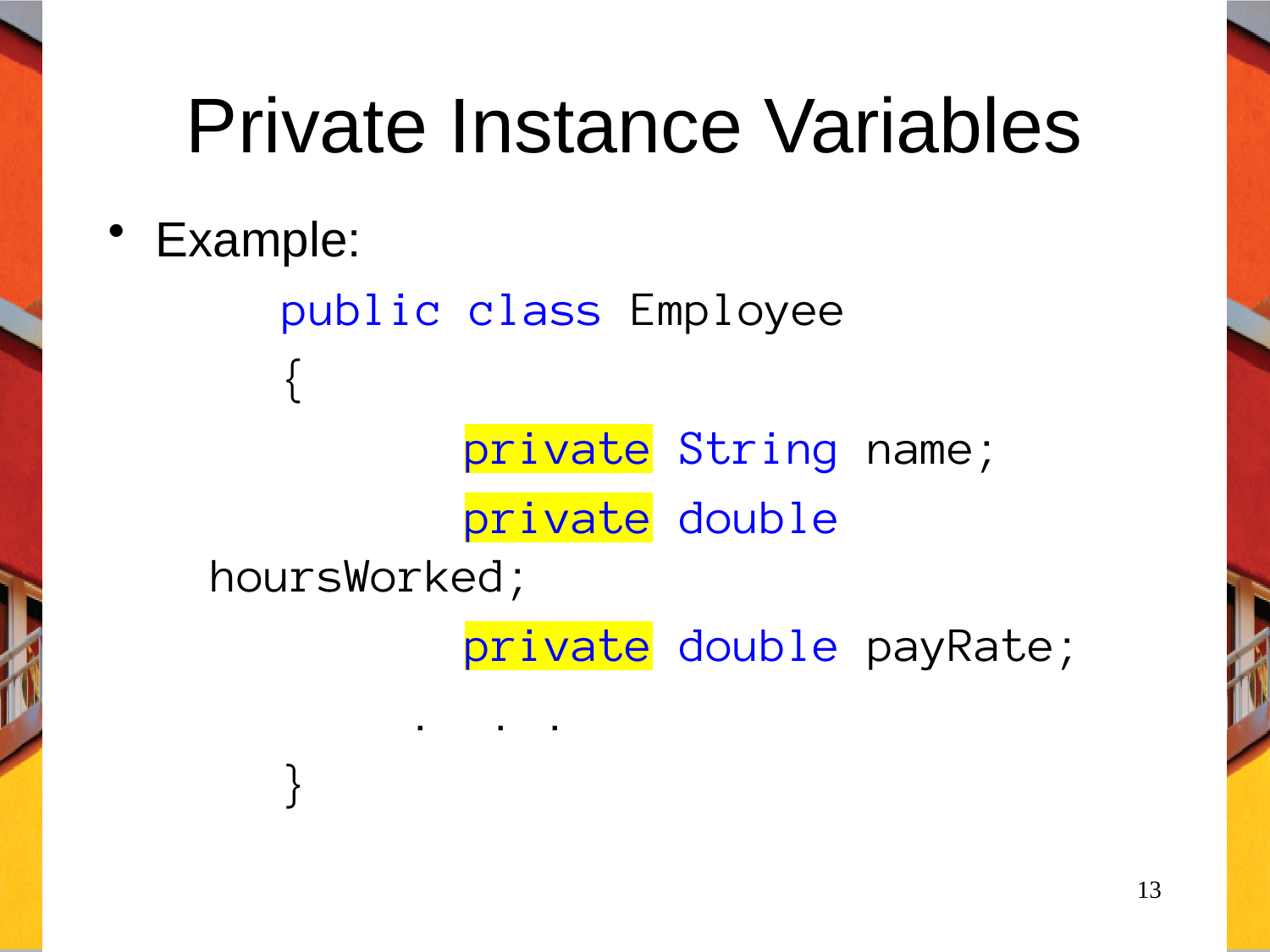

# Private Instance Variables
Example:
		public class Employee
		{
			private String name;
 			private double hoursWorked;
 			private double payRate;
			.  . .
		}
13